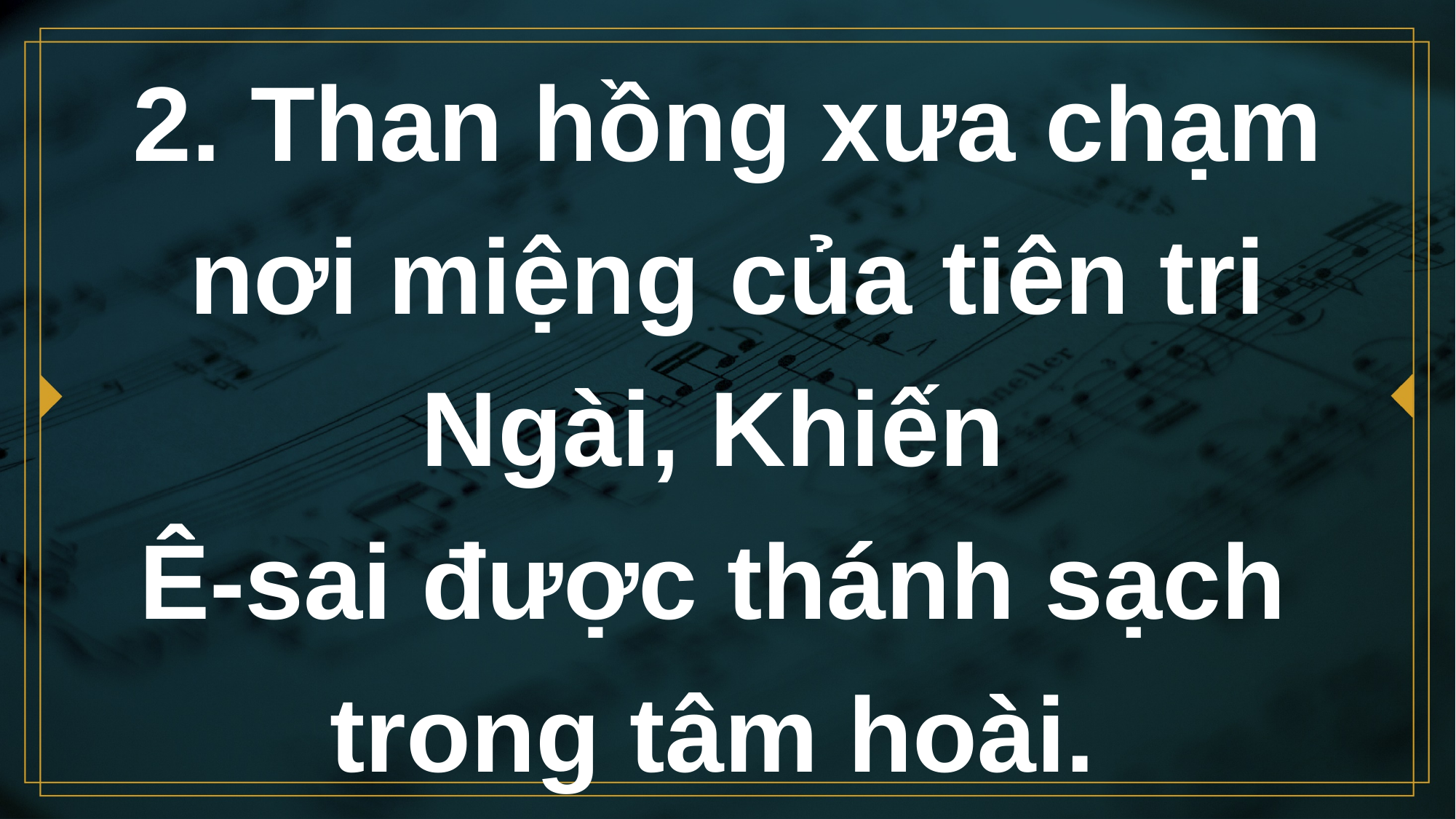

# 2. Than hồng xưa chạm nơi miệng của tiên tri Ngài, Khiến Ê-sai được thánh sạch trong tâm hoài.